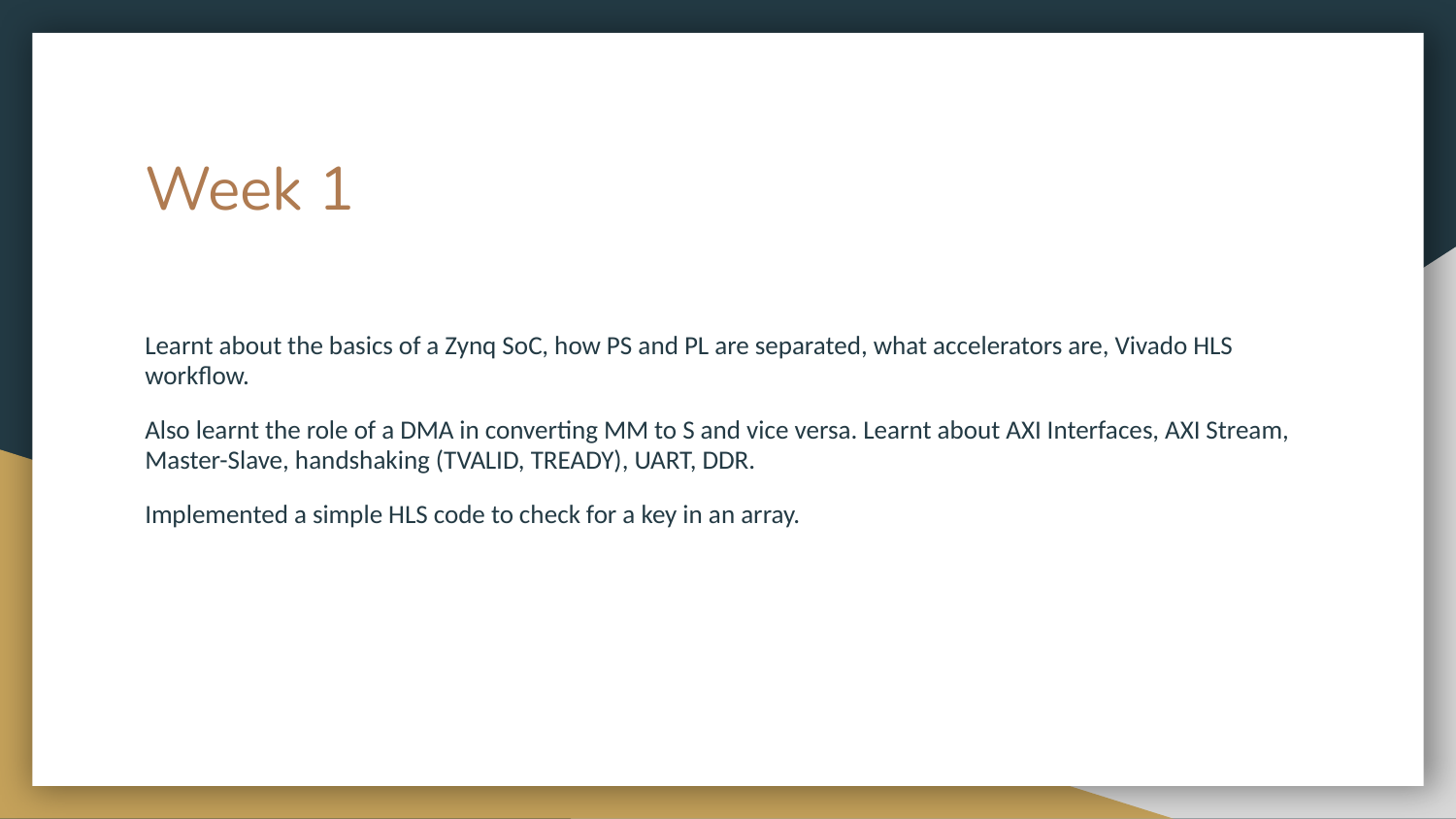

# Week 1
Learnt about the basics of a Zynq SoC, how PS and PL are separated, what accelerators are, Vivado HLS workflow.
Also learnt the role of a DMA in converting MM to S and vice versa. Learnt about AXI Interfaces, AXI Stream, Master-Slave, handshaking (TVALID, TREADY), UART, DDR.
Implemented a simple HLS code to check for a key in an array.